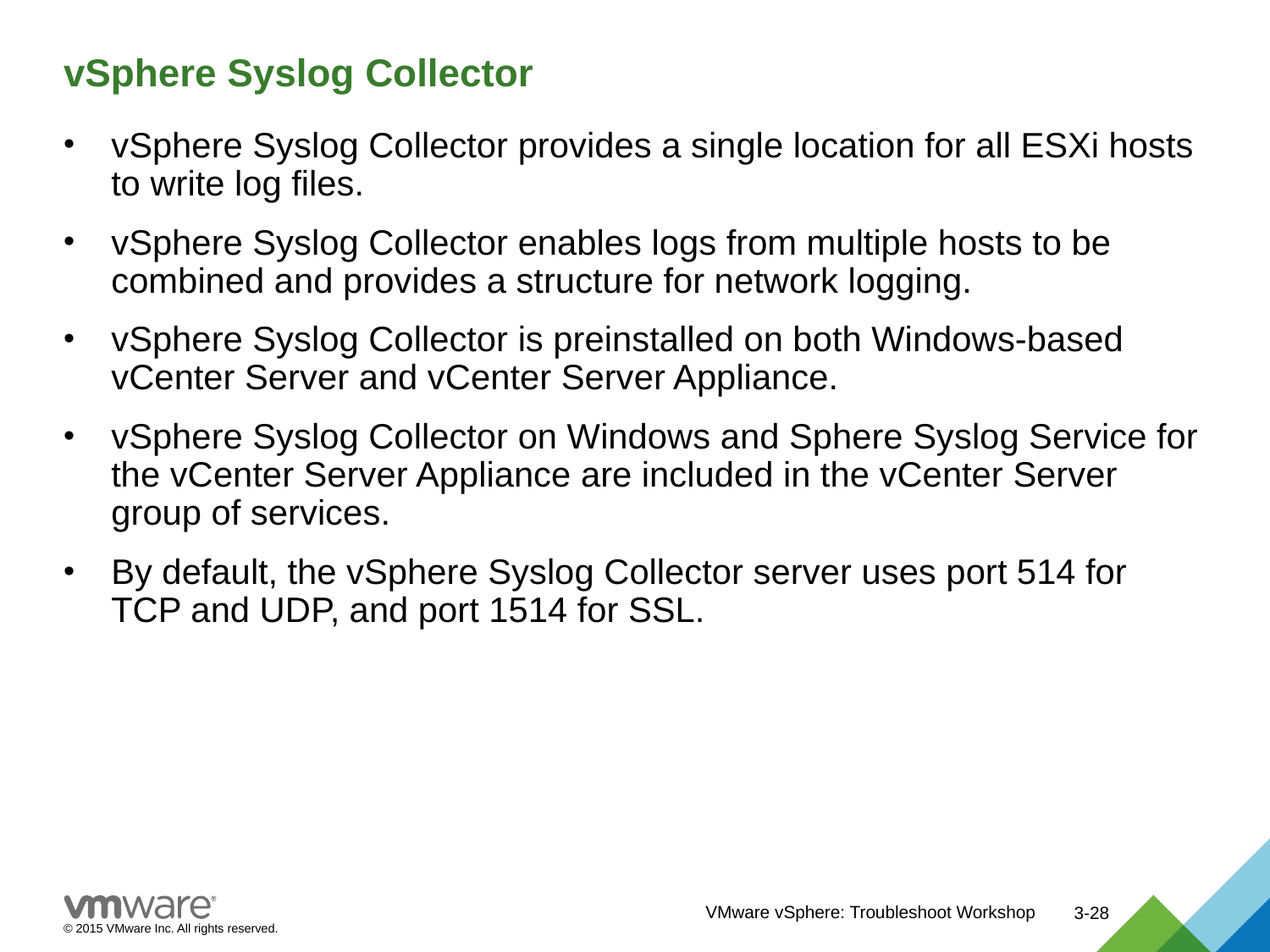

# vSphere Syslog Collector
vSphere Syslog Collector provides a single location for all ESXi hosts to write log files.
vSphere Syslog Collector enables logs from multiple hosts to be combined and provides a structure for network logging.
vSphere Syslog Collector is preinstalled on both Windows-based vCenter Server and vCenter Server Appliance.
vSphere Syslog Collector on Windows and Sphere Syslog Service for the vCenter Server Appliance are included in the vCenter Server group of services.
By default, the vSphere Syslog Collector server uses port 514 for TCP and UDP, and port 1514 for SSL.